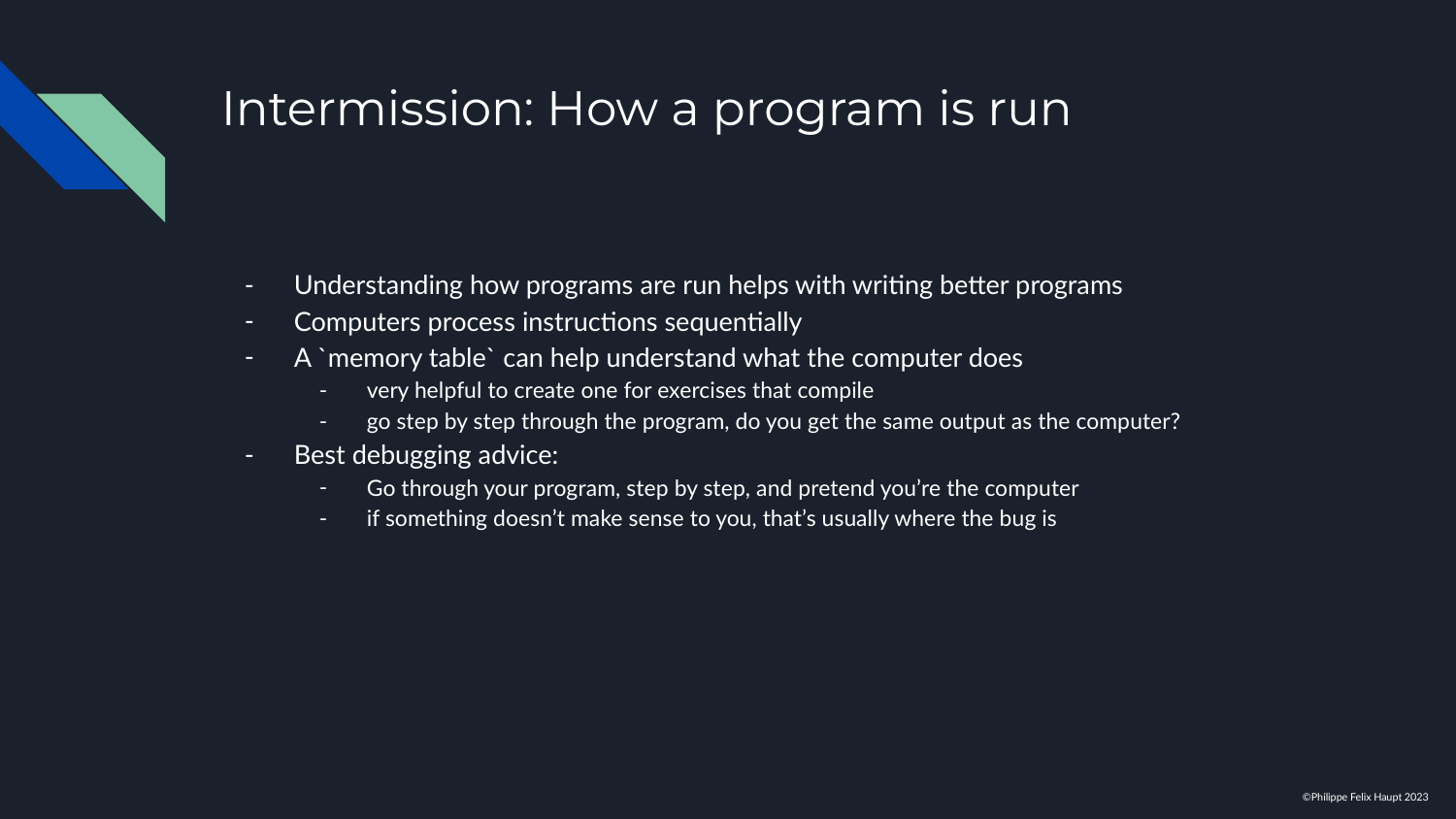

# Intermission: How a program is run
Understanding how programs are run helps with writing better programs
Computers process instructions sequentially
A `memory table` can help understand what the computer does
very helpful to create one for exercises that compile
go step by step through the program, do you get the same output as the computer?
Best debugging advice:
Go through your program, step by step, and pretend you’re the computer
if something doesn’t make sense to you, that’s usually where the bug is
©Philippe Felix Haupt 2023